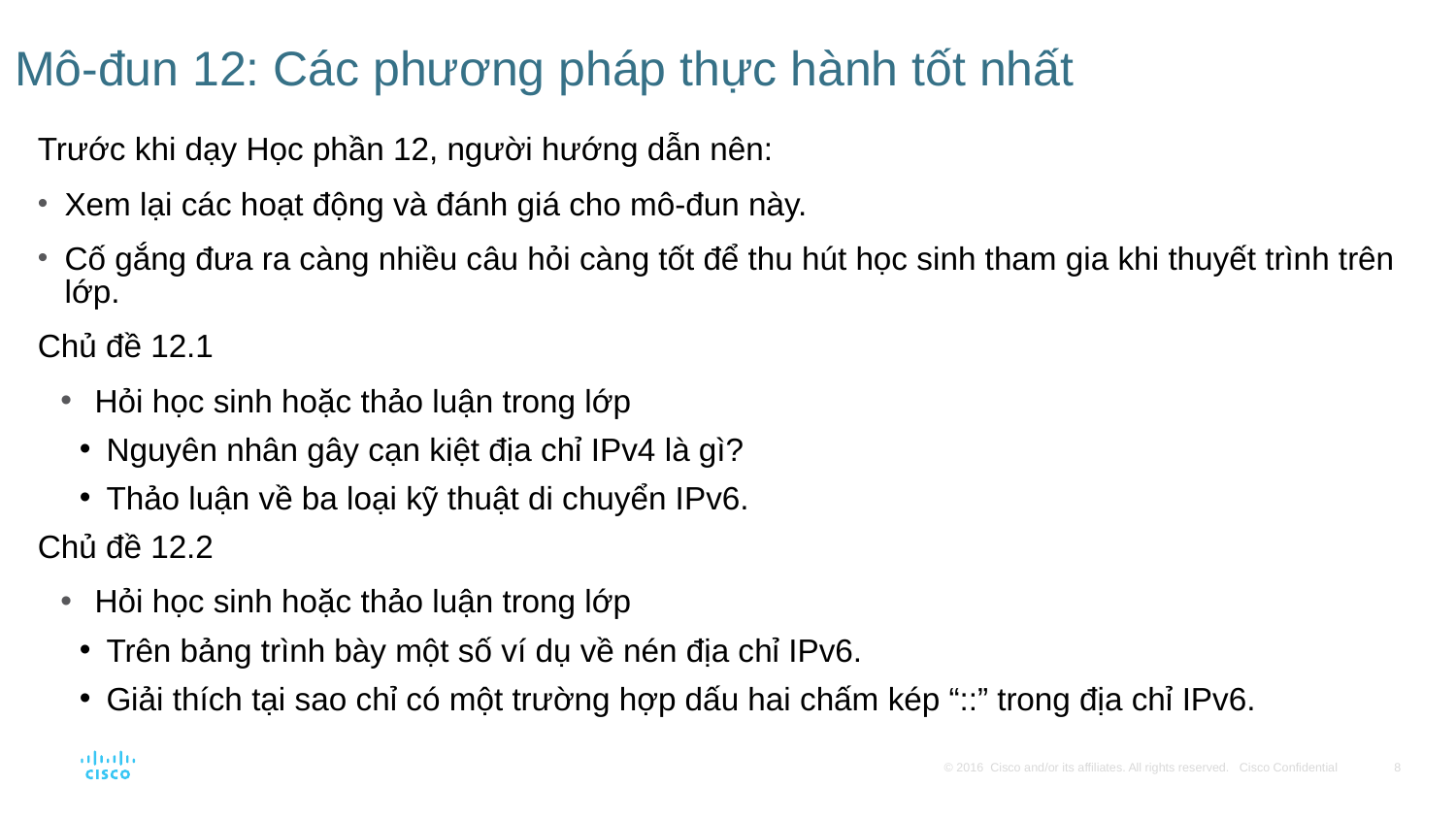

# Mô-đun 12: Các phương pháp thực hành tốt nhất
Trước khi dạy Học phần 12, người hướng dẫn nên:
Xem lại các hoạt động và đánh giá cho mô-đun này.
Cố gắng đưa ra càng nhiều câu hỏi càng tốt để thu hút học sinh tham gia khi thuyết trình trên lớp.
Chủ đề 12.1
Hỏi học sinh hoặc thảo luận trong lớp
Nguyên nhân gây cạn kiệt địa chỉ IPv4 là gì?
Thảo luận về ba loại kỹ thuật di chuyển IPv6.
Chủ đề 12.2
Hỏi học sinh hoặc thảo luận trong lớp
Trên bảng trình bày một số ví dụ về nén địa chỉ IPv6.
Giải thích tại sao chỉ có một trường hợp dấu hai chấm kép “::” trong địa chỉ IPv6.